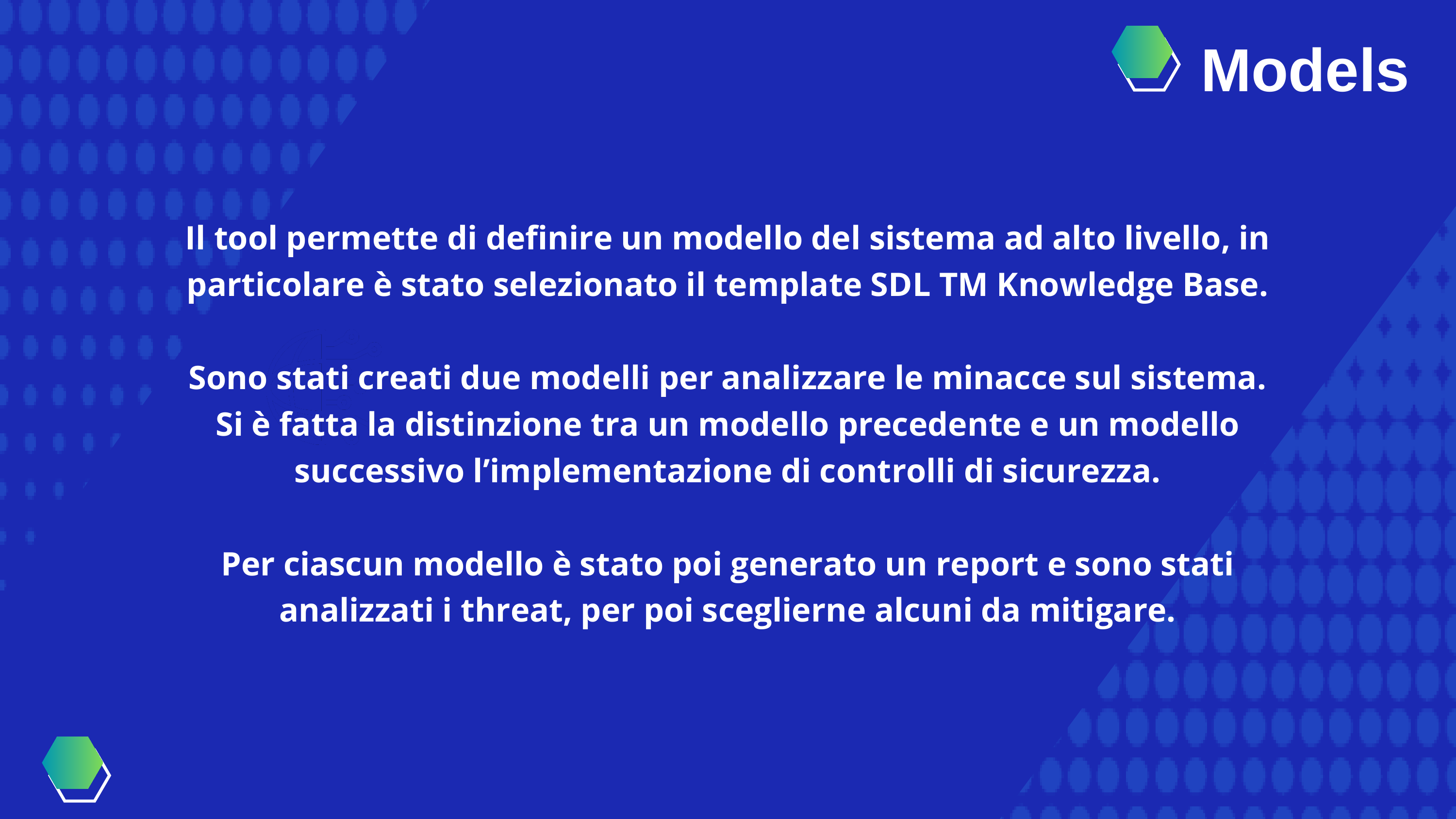

Models

Il tool permette di definire un modello del sistema ad alto livello, in particolare è stato selezionato il template SDL TM Knowledge Base.

Sono stati creati due modelli per analizzare le minacce sul sistema.
Si è fatta la distinzione tra un modello precedente e un modello successivo l’implementazione di controlli di sicurezza.

Per ciascun modello è stato poi generato un report e sono stati analizzati i threat, per poi sceglierne alcuni da mitigare.